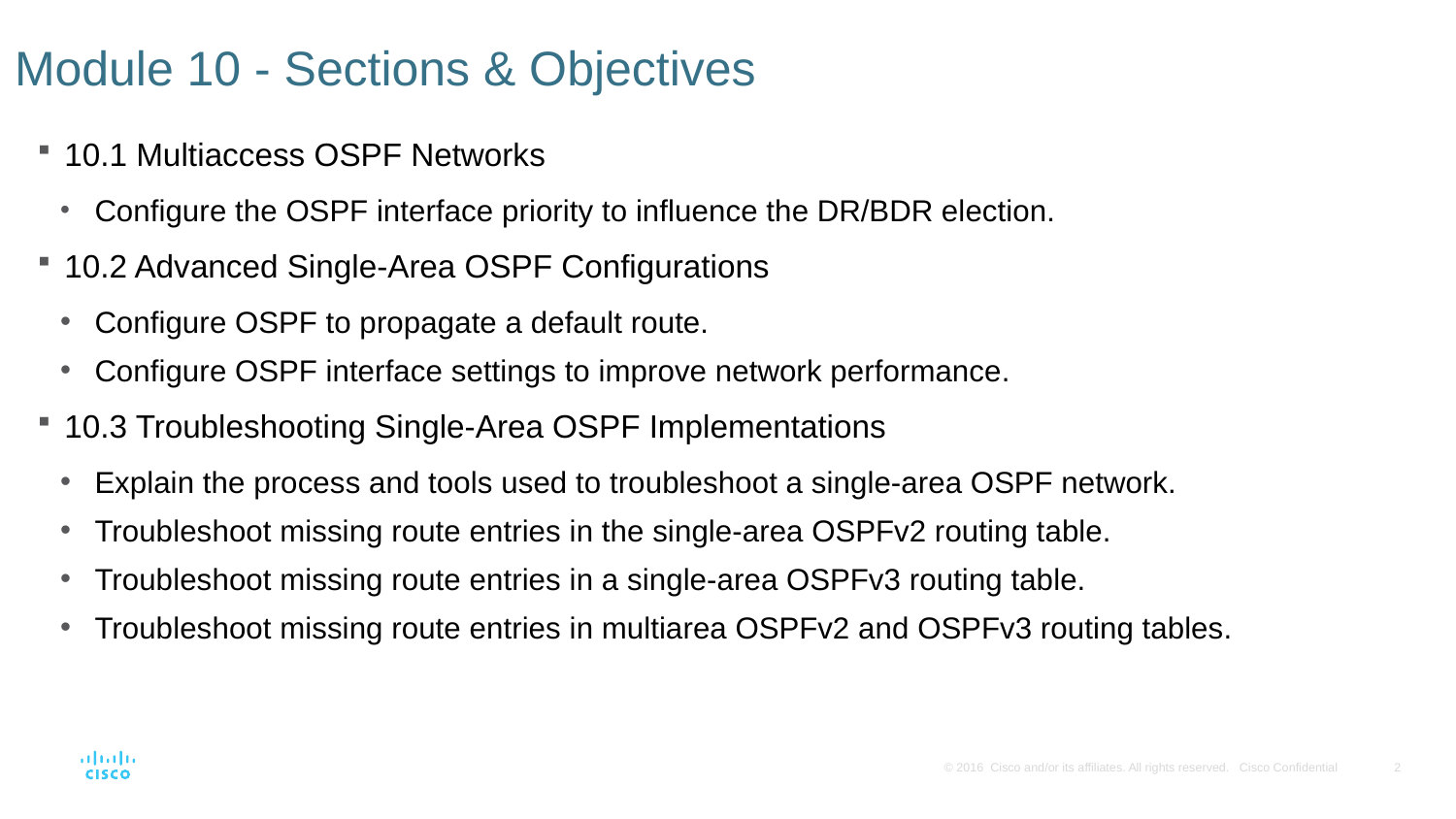

# Module 10 - Sections & Objectives
10.1 Multiaccess OSPF Networks
Configure the OSPF interface priority to influence the DR/BDR election.
10.2 Advanced Single-Area OSPF Configurations
Configure OSPF to propagate a default route.
Configure OSPF interface settings to improve network performance.
10.3 Troubleshooting Single-Area OSPF Implementations
Explain the process and tools used to troubleshoot a single-area OSPF network.
Troubleshoot missing route entries in the single-area OSPFv2 routing table.
Troubleshoot missing route entries in a single-area OSPFv3 routing table.
Troubleshoot missing route entries in multiarea OSPFv2 and OSPFv3 routing tables.